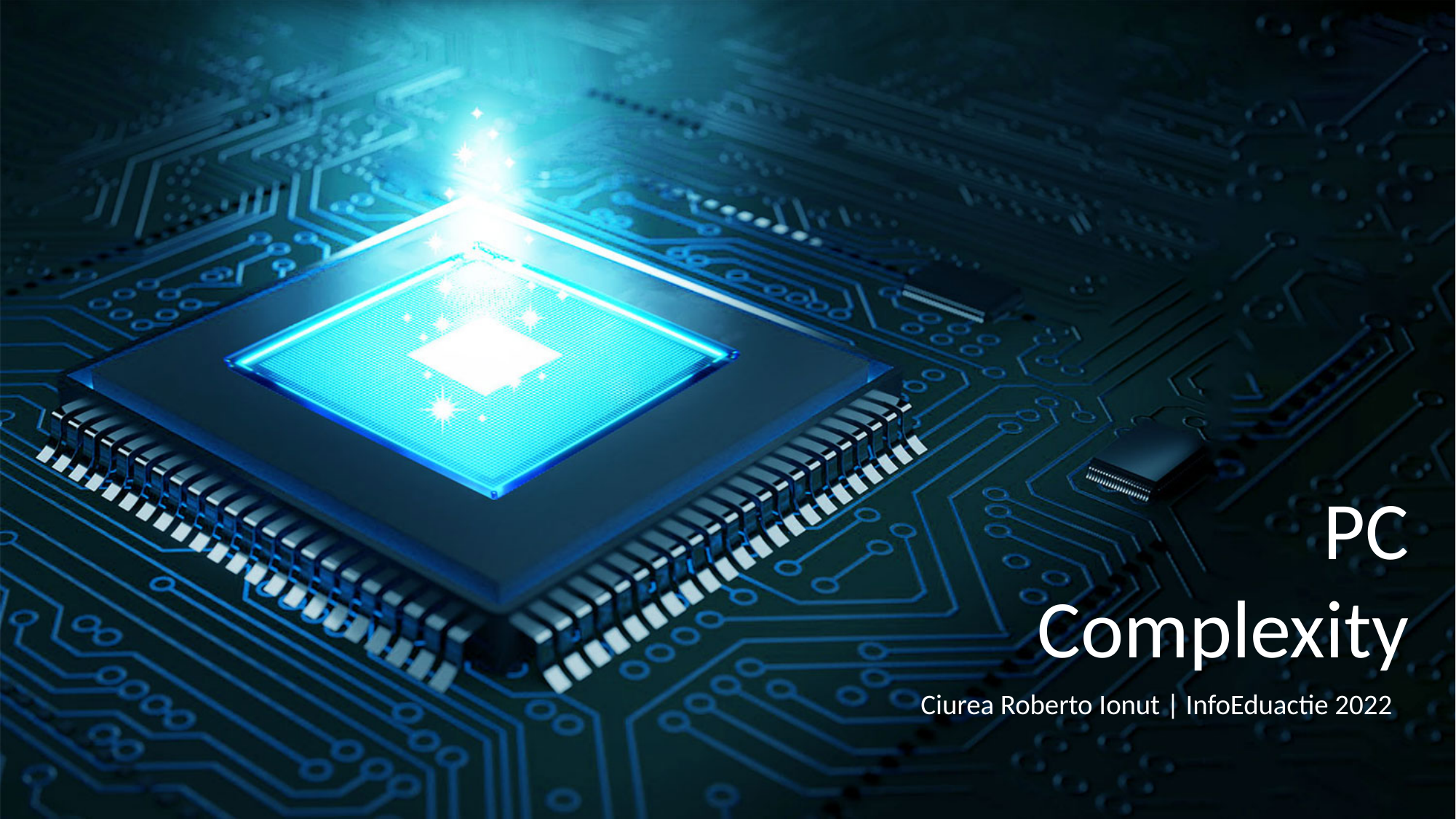

PC
Complexity
Ciurea Roberto Ionut | InfoEduactie 2022